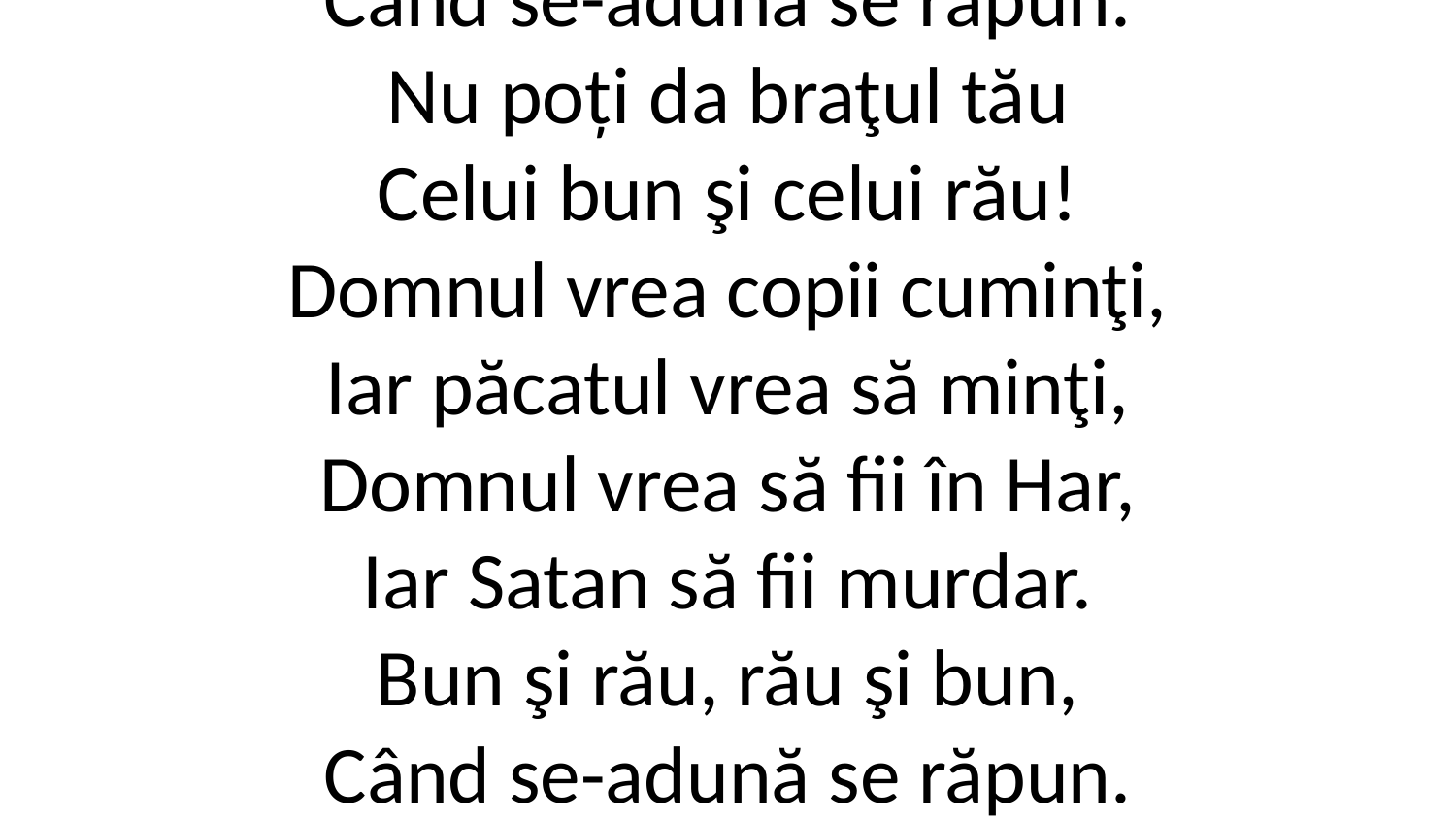

2. Bun şi rău, rău şi bun,
Când se-adună se răpun.
Nu poți da braţul tău
Celui bun şi celui rău!
Domnul vrea copii cuminţi,
Iar păcatul vrea să minţi,
Domnul vrea să fii în Har,
Iar Satan să fii murdar.
Bun şi rău, rău şi bun,
Când se-adună se răpun.
Nu poţi da braţul tău
Celui bun şi celui rău.